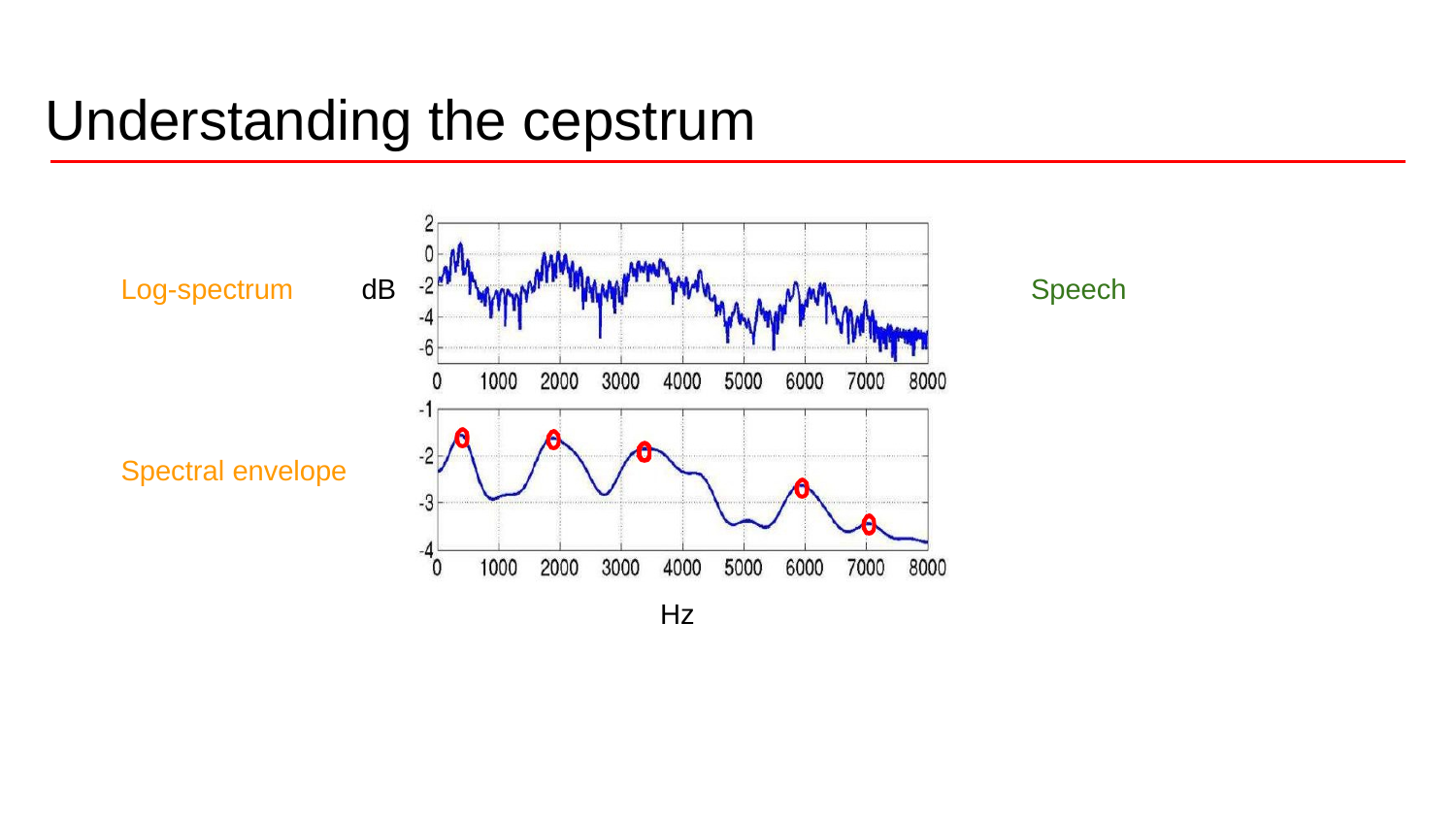

# Understanding the cepstrum

Log-spectrum
Speech
dB

Spectral envelope

Hz